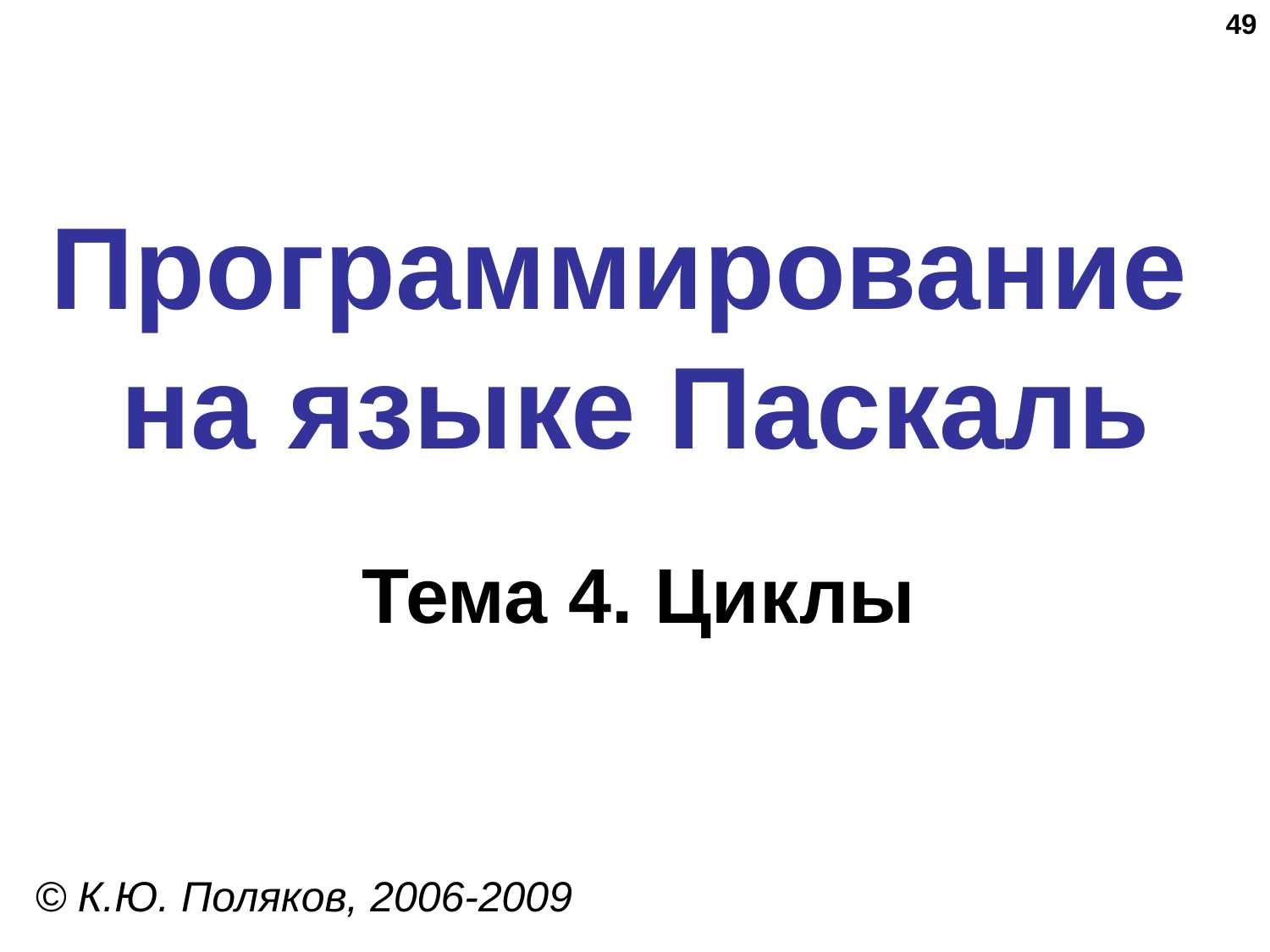

49
# Программирование на языке Паскаль
Тема 4. Циклы
© К.Ю. Поляков, 2006-2009